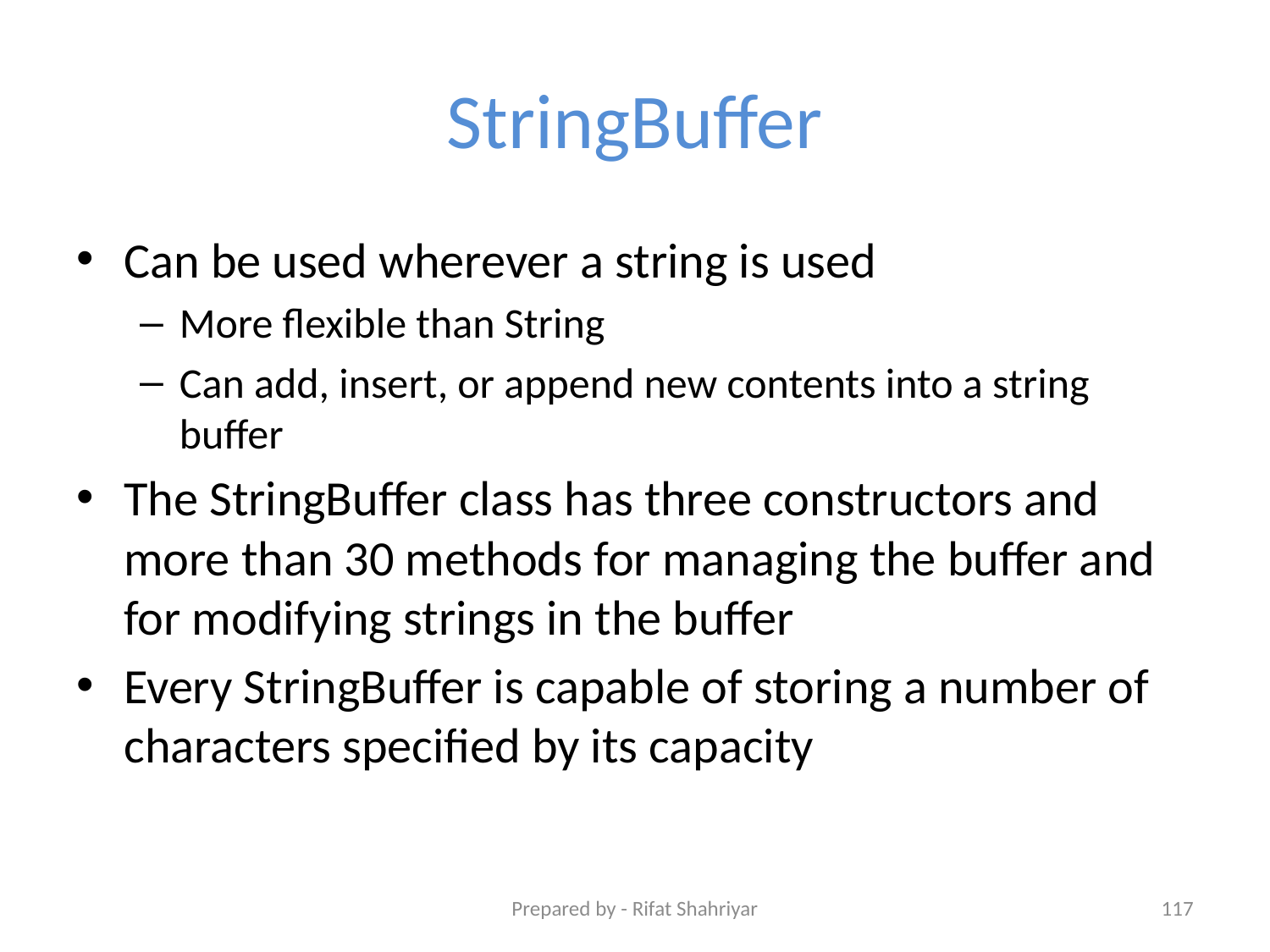

# StringBuffer
Can be used wherever a string is used
More flexible than String
Can add, insert, or append new contents into a string buffer
The StringBuffer class has three constructors and more than 30 methods for managing the buffer and for modifying strings in the buffer
Every StringBuffer is capable of storing a number of characters specified by its capacity
Prepared by - Rifat Shahriyar
117